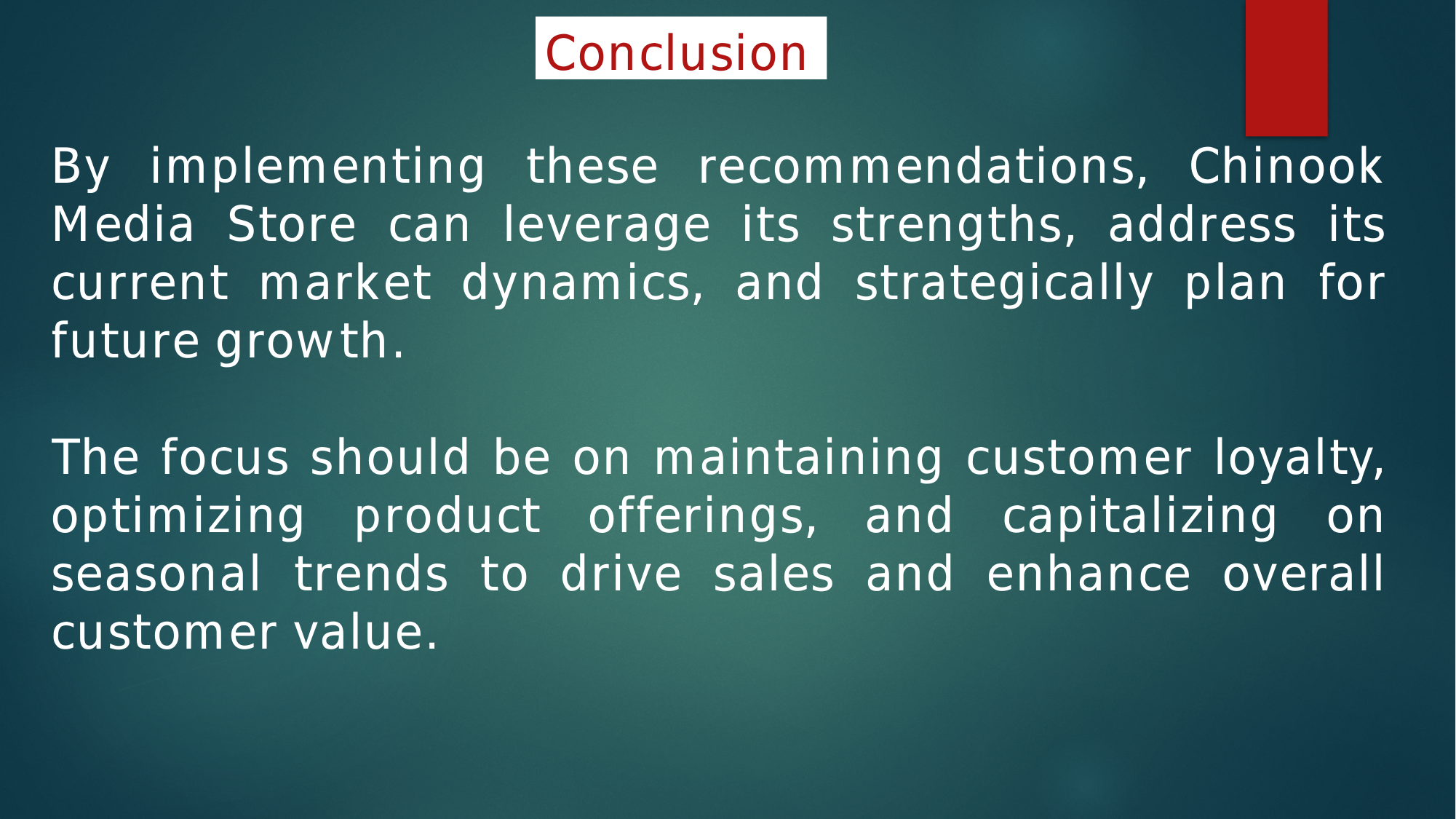

Conclusion
By implementing these recommendations, Chinook Media Store can leverage its strengths, address its current market dynamics, and strategically plan for future growth.

The focus should be on maintaining customer loyalty, optimizing product offerings, and capitalizing on seasonal trends to drive sales and enhance overall customer value.